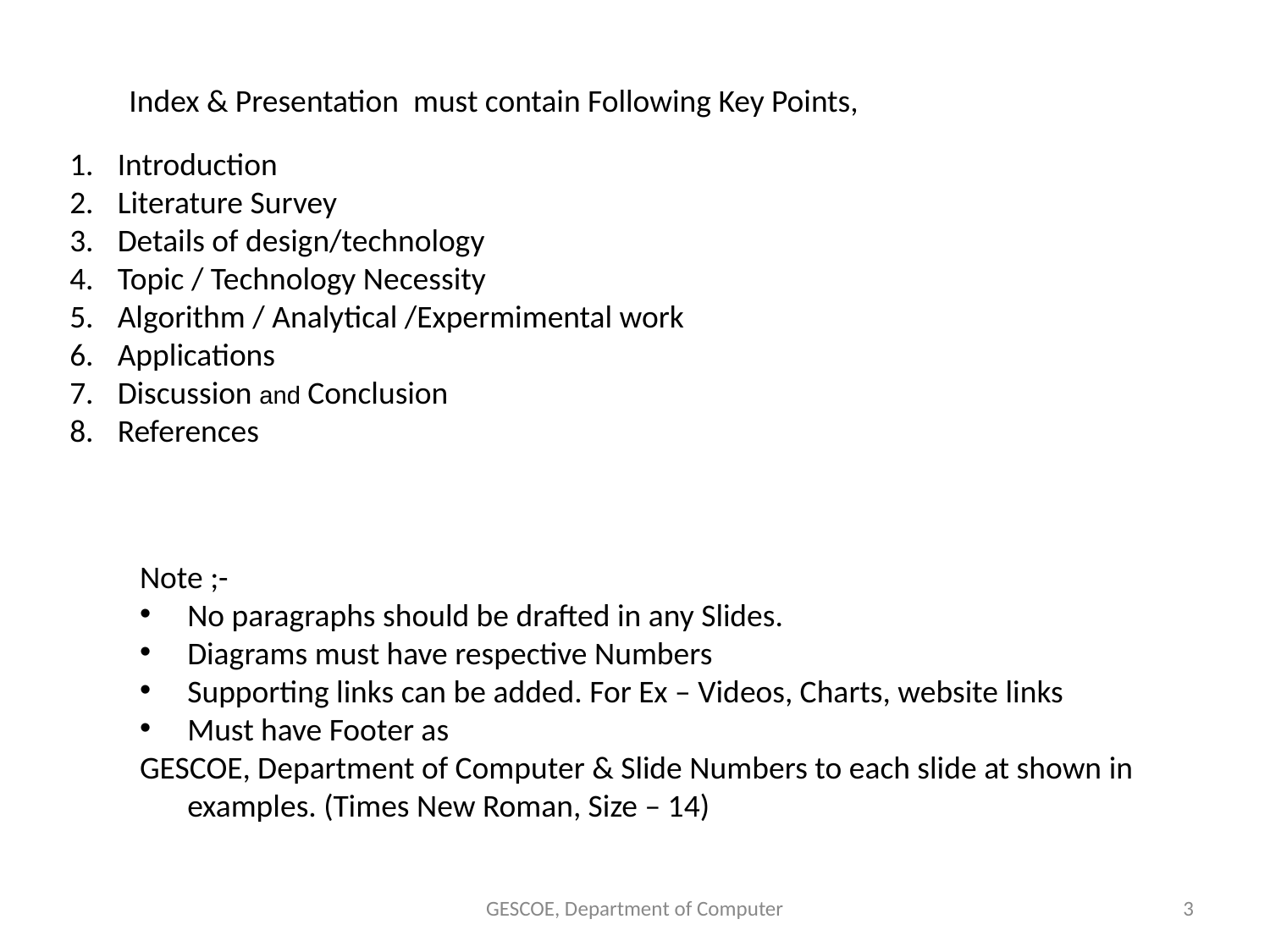

Index & Presentation  must contain Following Key Points,

Introduction
Literature Survey
Details of design/technology
Topic / Technology Necessity
Algorithm / Analytical /Expermimental work
Applications
Discussion and Conclusion
References
Note ;-
No paragraphs should be drafted in any Slides.
Diagrams must have respective Numbers
Supporting links can be added. For Ex – Videos, Charts, website links
Must have Footer as
GESCOE, Department of Computer & Slide Numbers to each slide at shown in examples. (Times New Roman, Size – 14)

GESCOE, Department of Computer
3